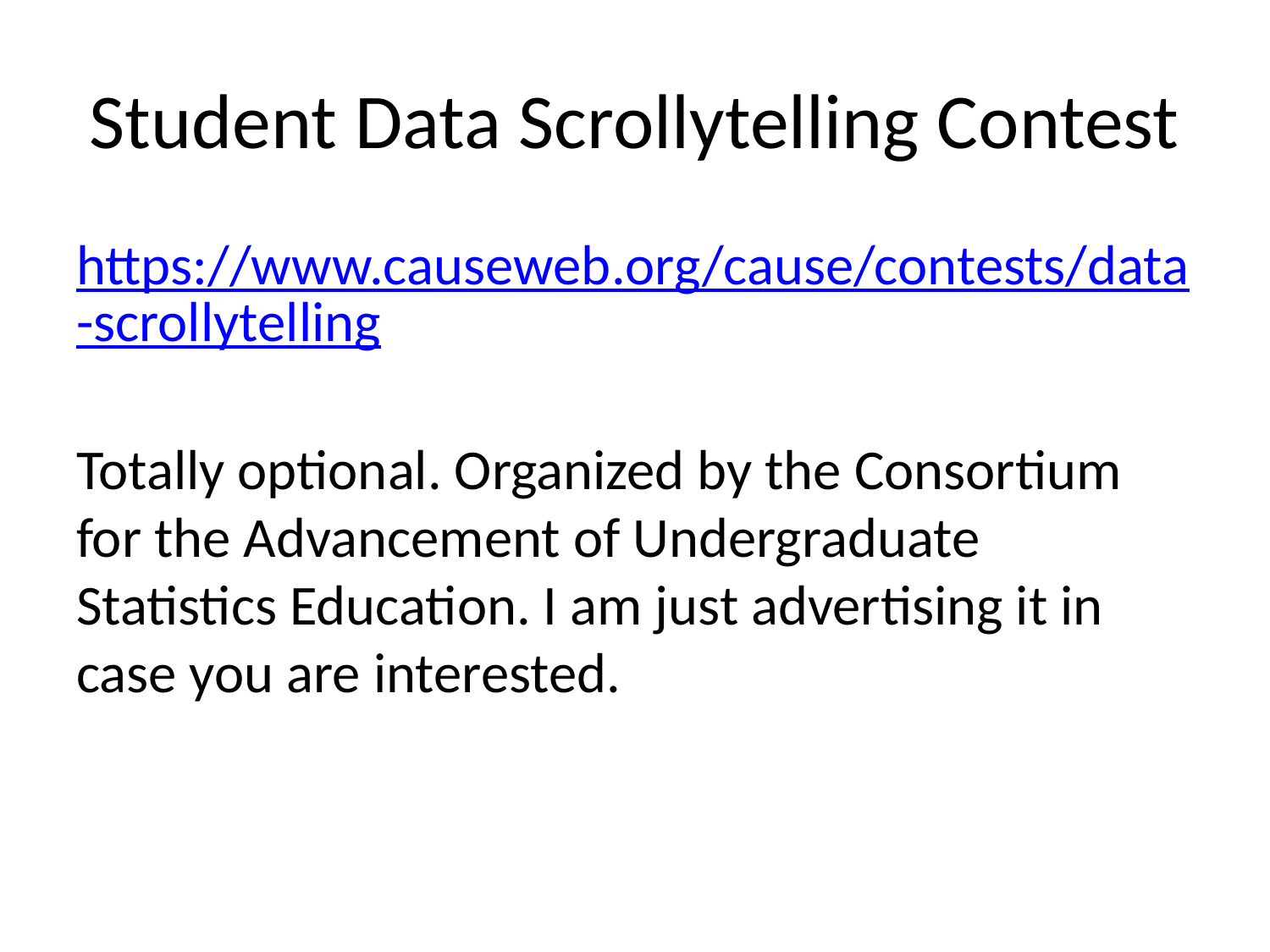

# Student Data Scrollytelling Contest
https://www.causeweb.org/cause/contests/data-scrollytelling

Totally optional. Organized by the Consortium for the Advancement of Undergraduate Statistics Education. I am just advertising it in case you are interested.